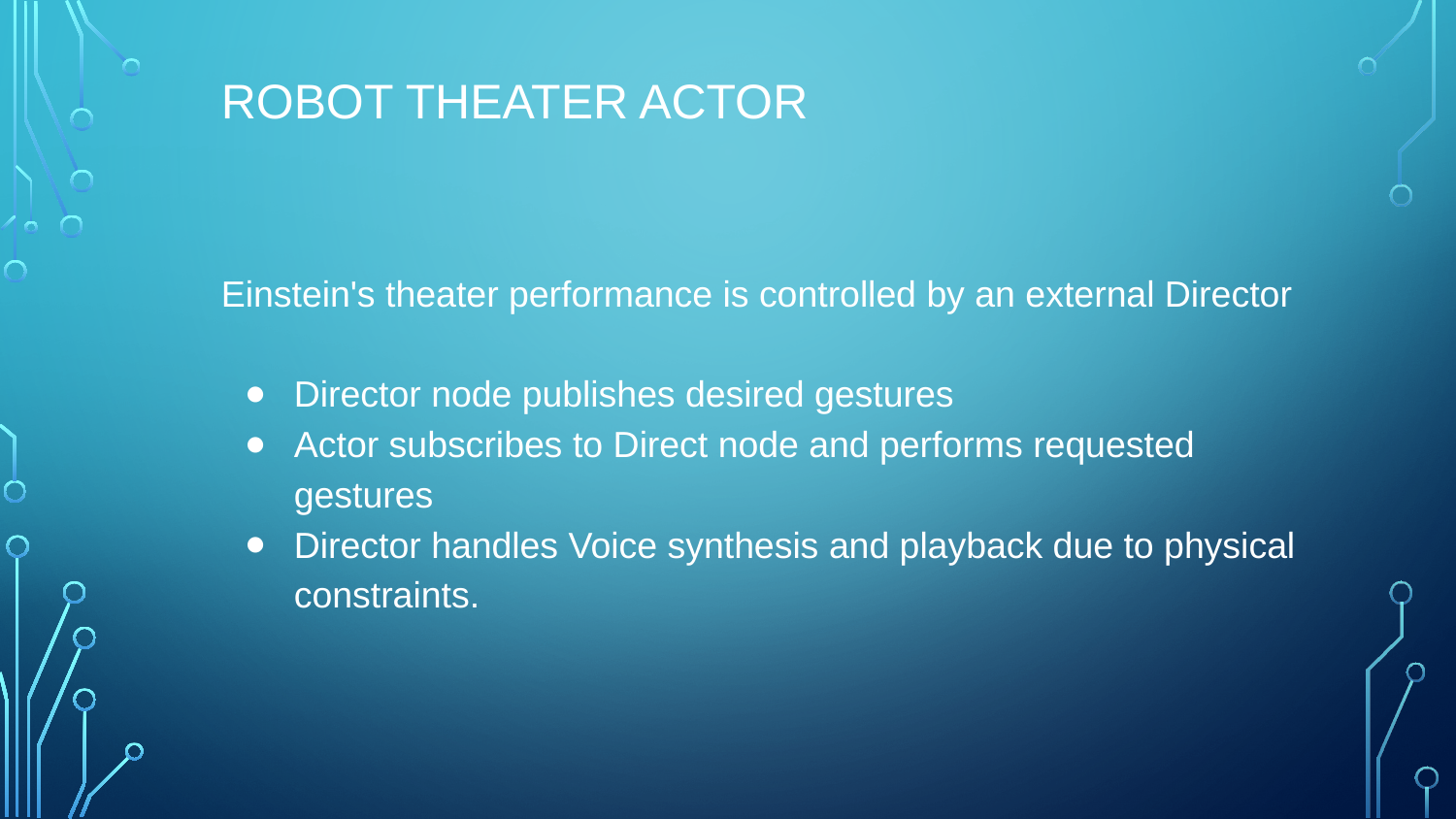

# ROBOT THEATER ACTOR
Einstein's theater performance is controlled by an external Director

Director node publishes desired gestures
Actor subscribes to Direct node and performs requested gestures
Director handles Voice synthesis and playback due to physical constraints.